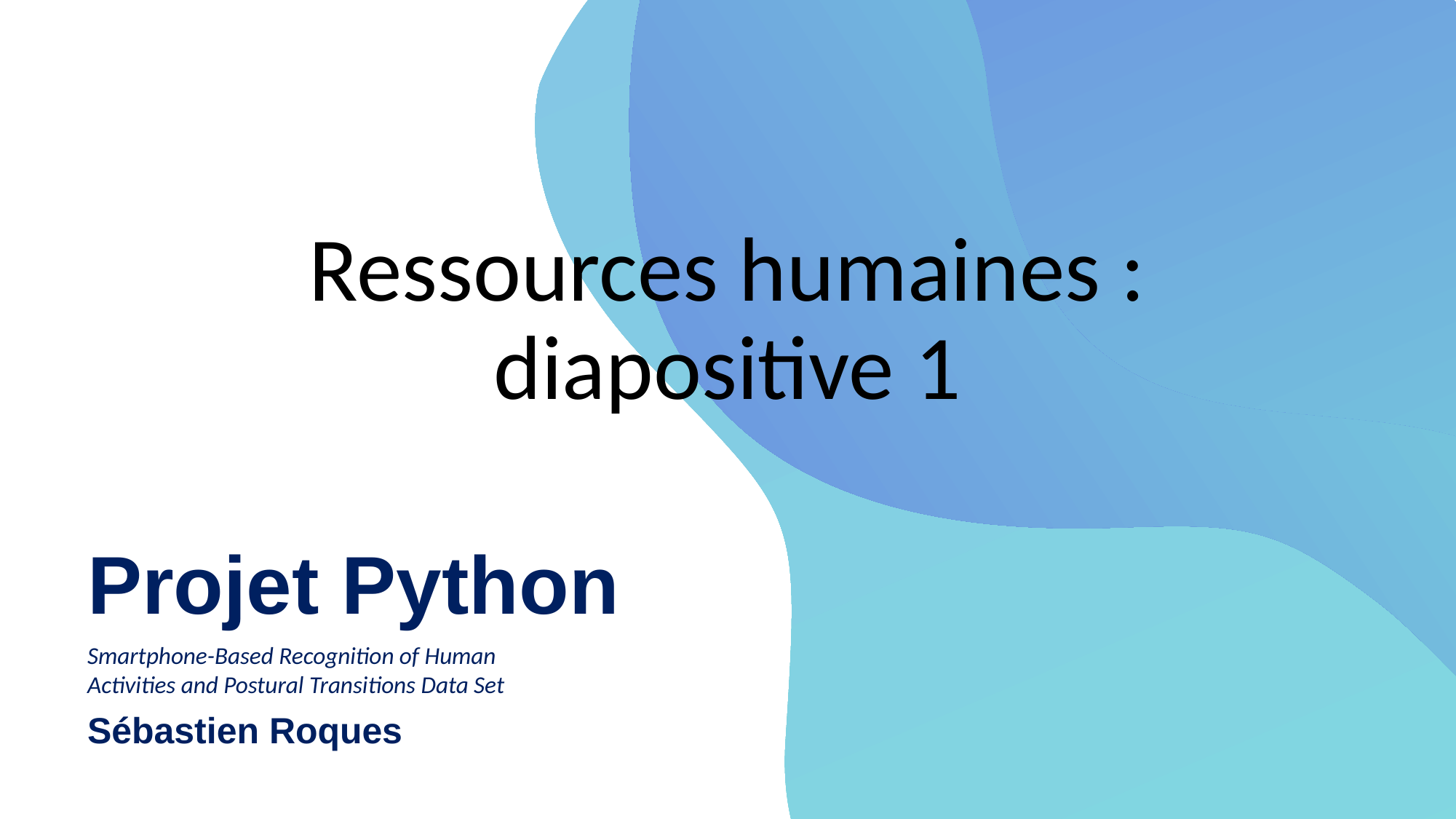

# Ressources humaines : diapositive 1
Projet Python
Smartphone-Based Recognition of Human Activities and Postural Transitions Data Set
Sébastien Roques